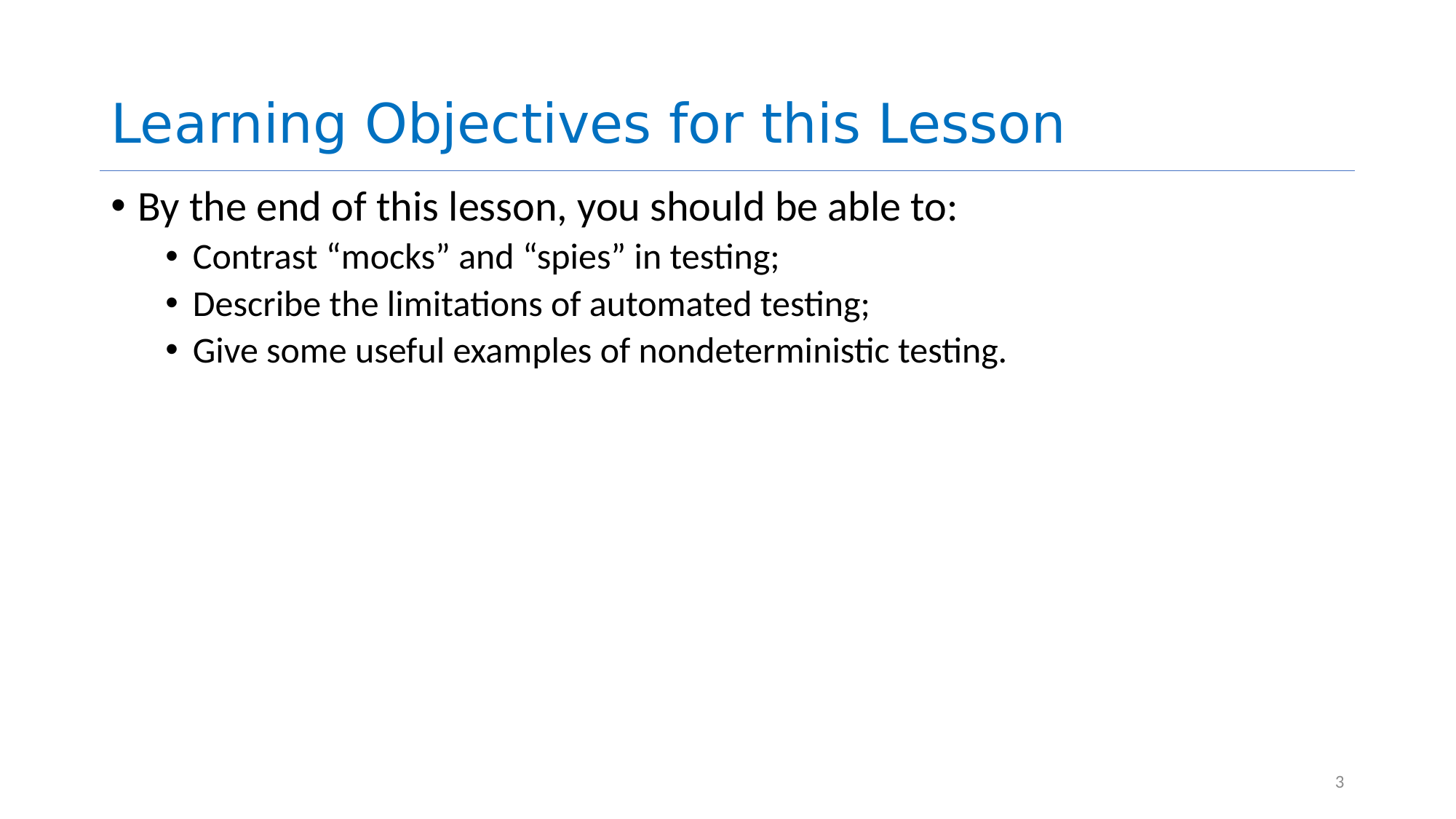

# Learning Objectives for this Lesson
By the end of this lesson, you should be able to:
Contrast “mocks” and “spies” in testing;
Describe the limitations of automated testing;
Give some useful examples of nondeterministic testing.

3